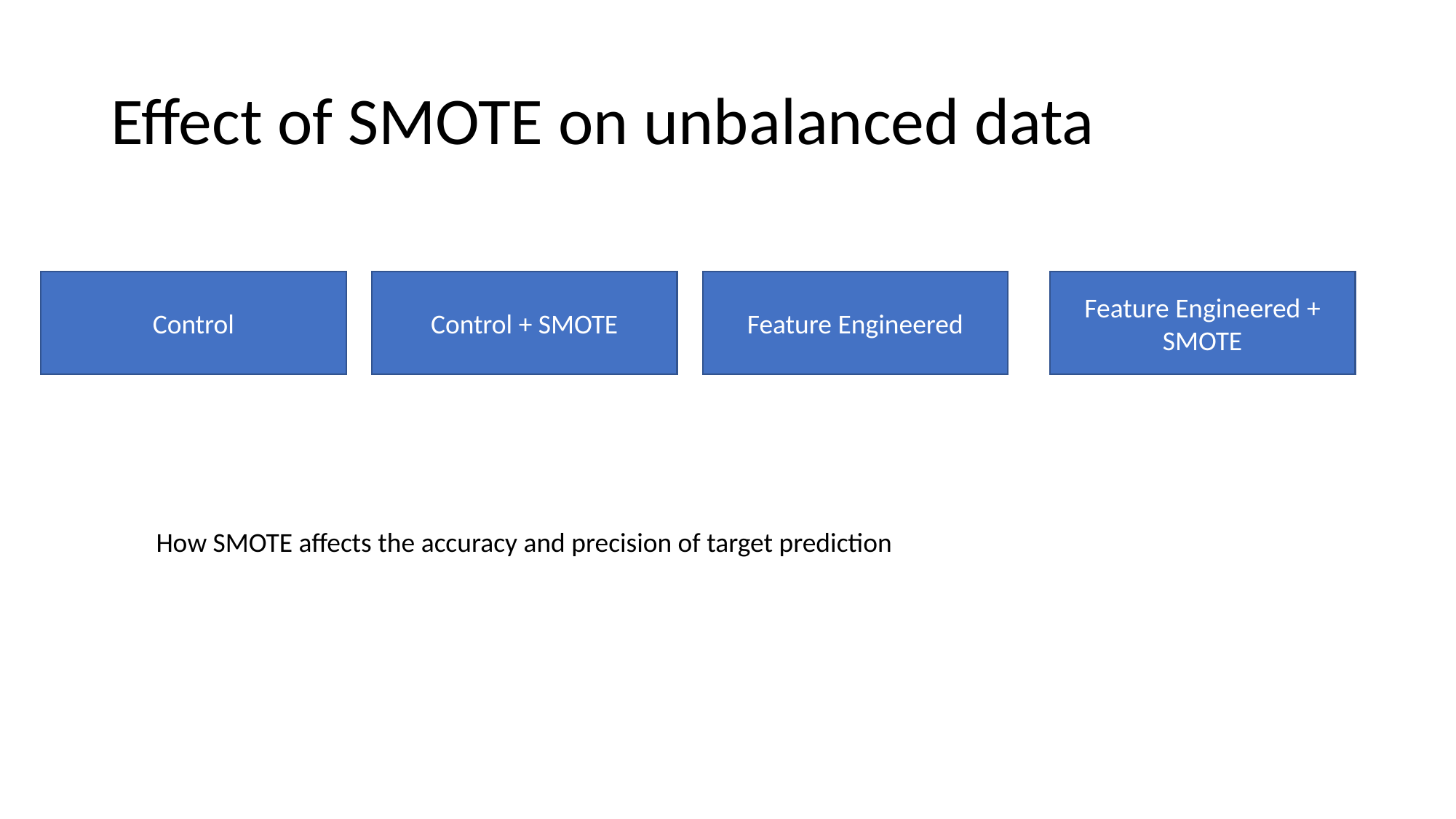

# Effect of SMOTE on unbalanced data
Control
Control + SMOTE
Feature Engineered
Feature Engineered + SMOTE
How SMOTE affects the accuracy and precision of target prediction